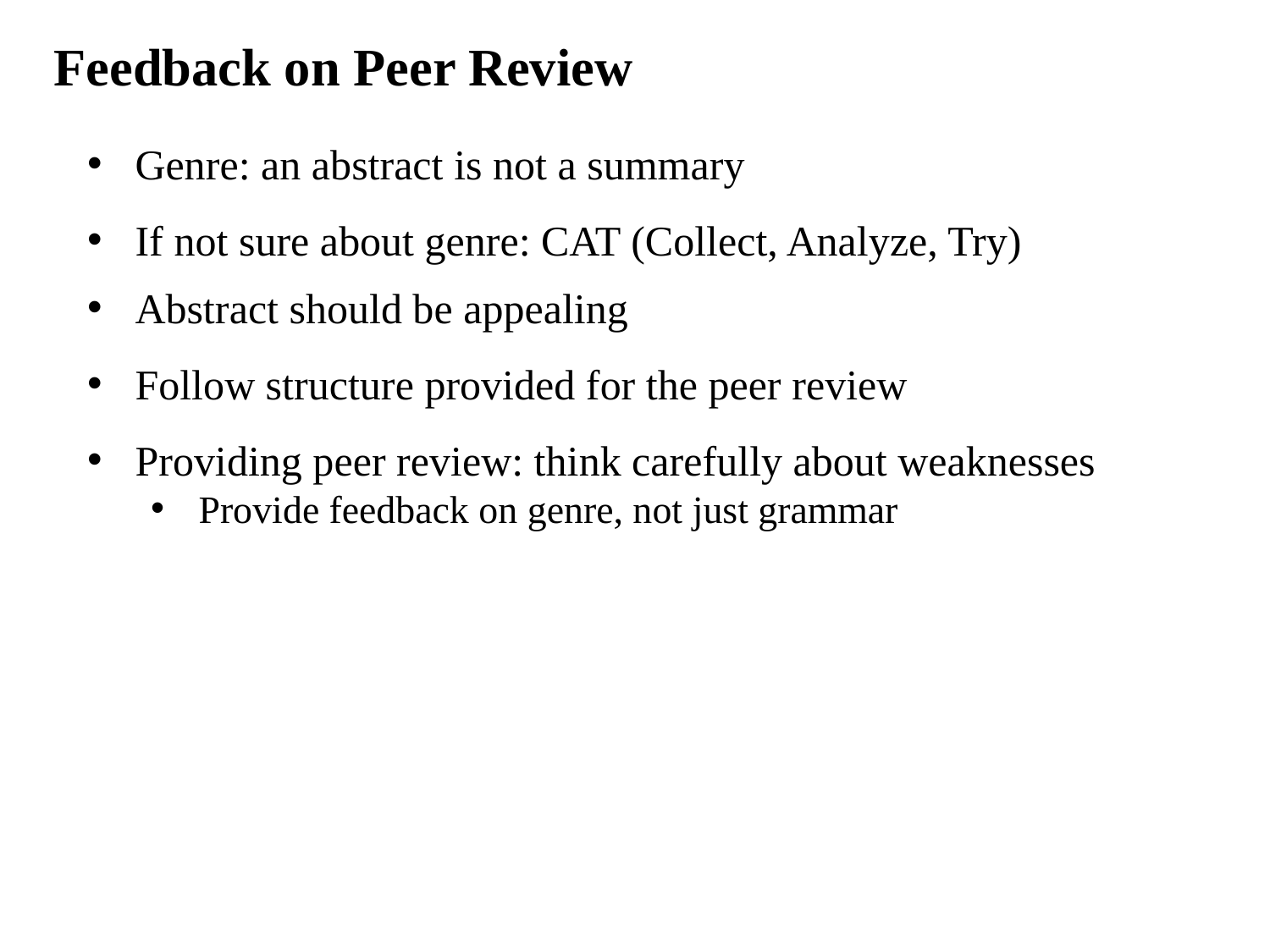

Feedback on Peer Review
Genre: an abstract is not a summary

If not sure about genre: CAT (Collect, Analyze, Try)

Abstract should be appealing

Follow structure provided for the peer review

Providing peer review: think carefully about weaknesses
Provide feedback on genre, not just grammar